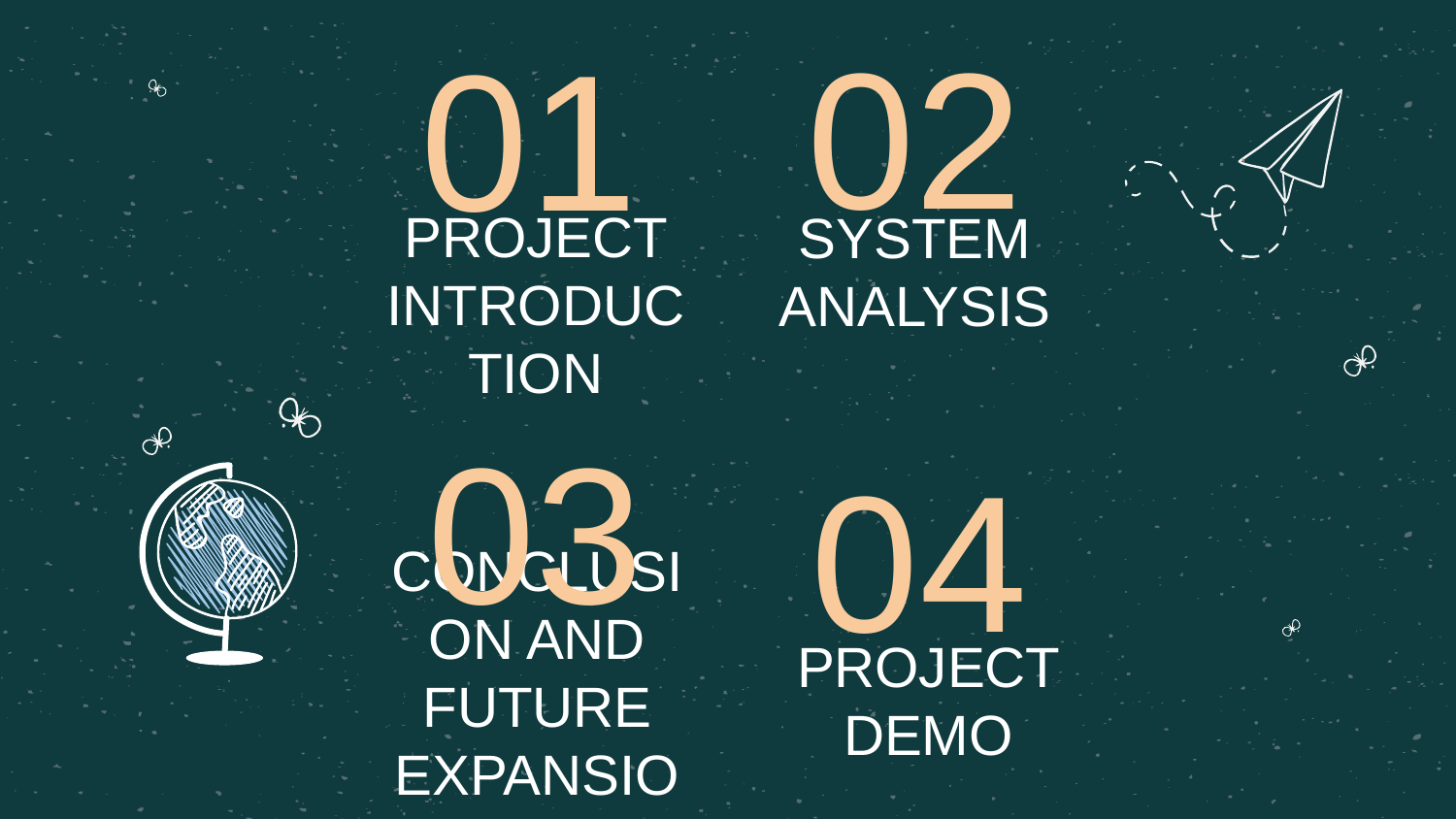

02
01
SYSTEM ANALYSIS
# PROJECT INTRODUCTION
03
04
PROJECT DEMO
CONCLUSION AND FUTURE EXPANSION